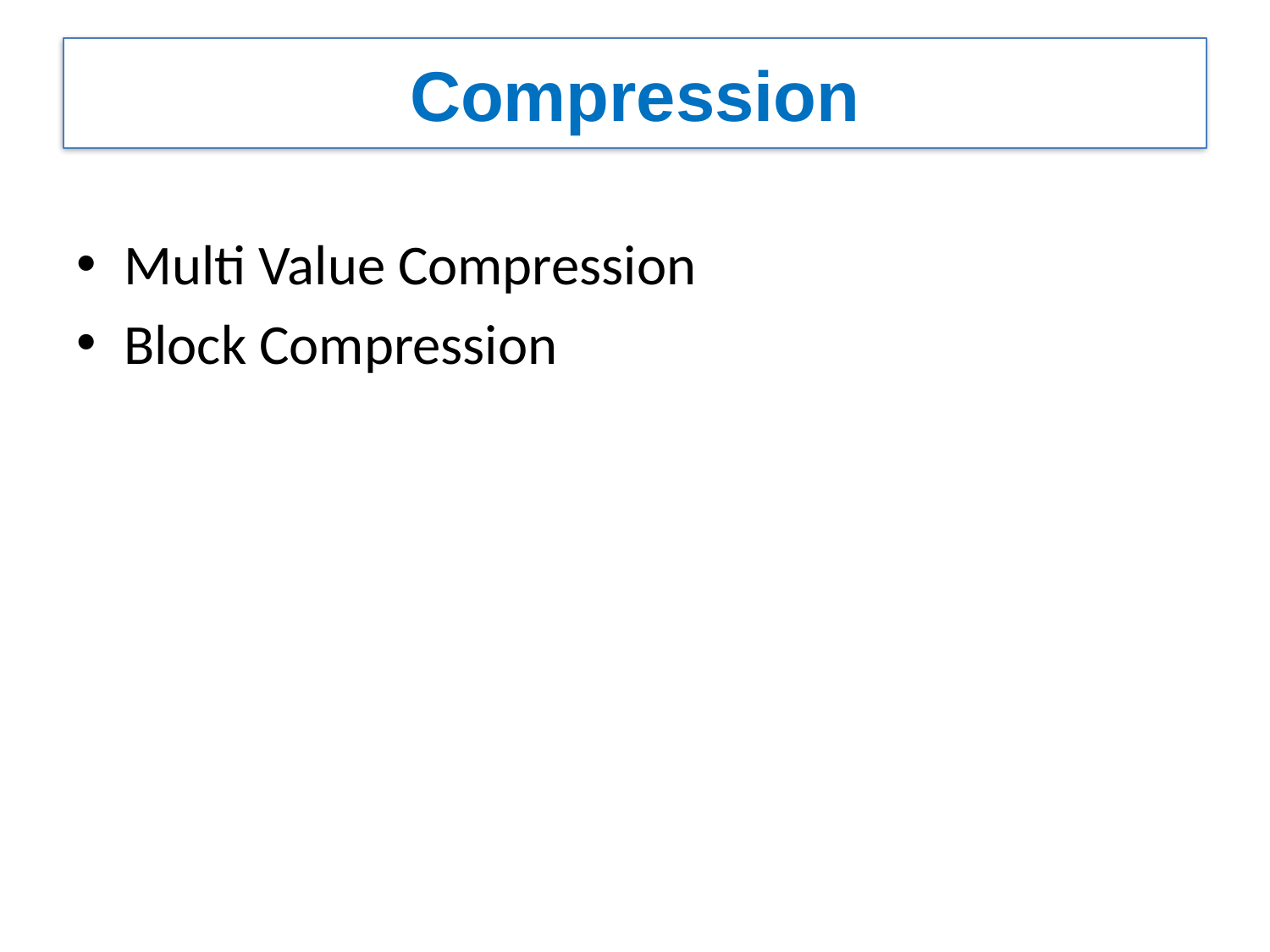

# Compression
Multi Value Compression
Block Compression